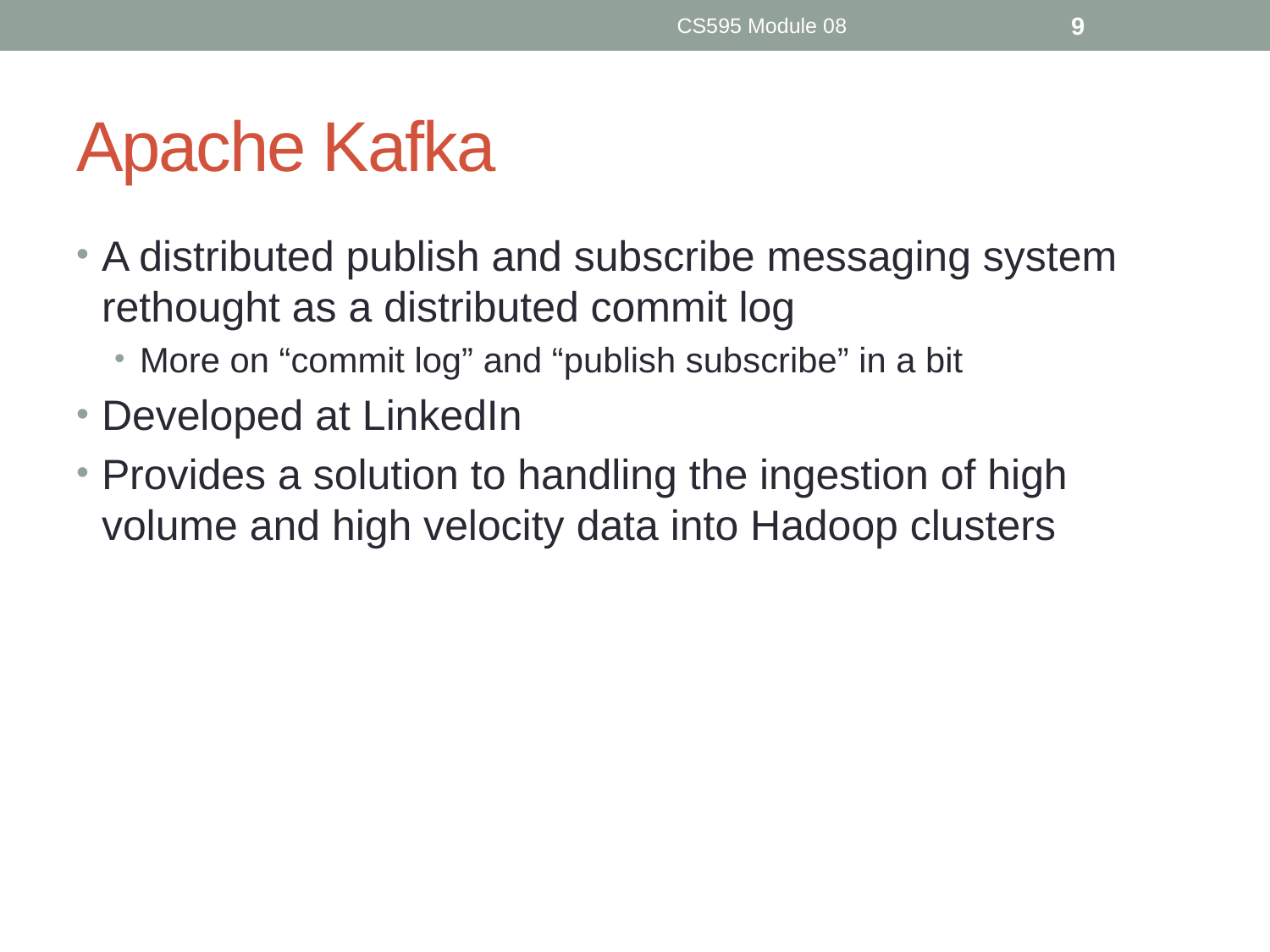

CS595 Module 08
9
# Apache Kafka
A distributed publish and subscribe messaging system rethought as a distributed commit log
More on “commit log” and “publish subscribe” in a bit
Developed at LinkedIn
Provides a solution to handling the ingestion of high volume and high velocity data into Hadoop clusters